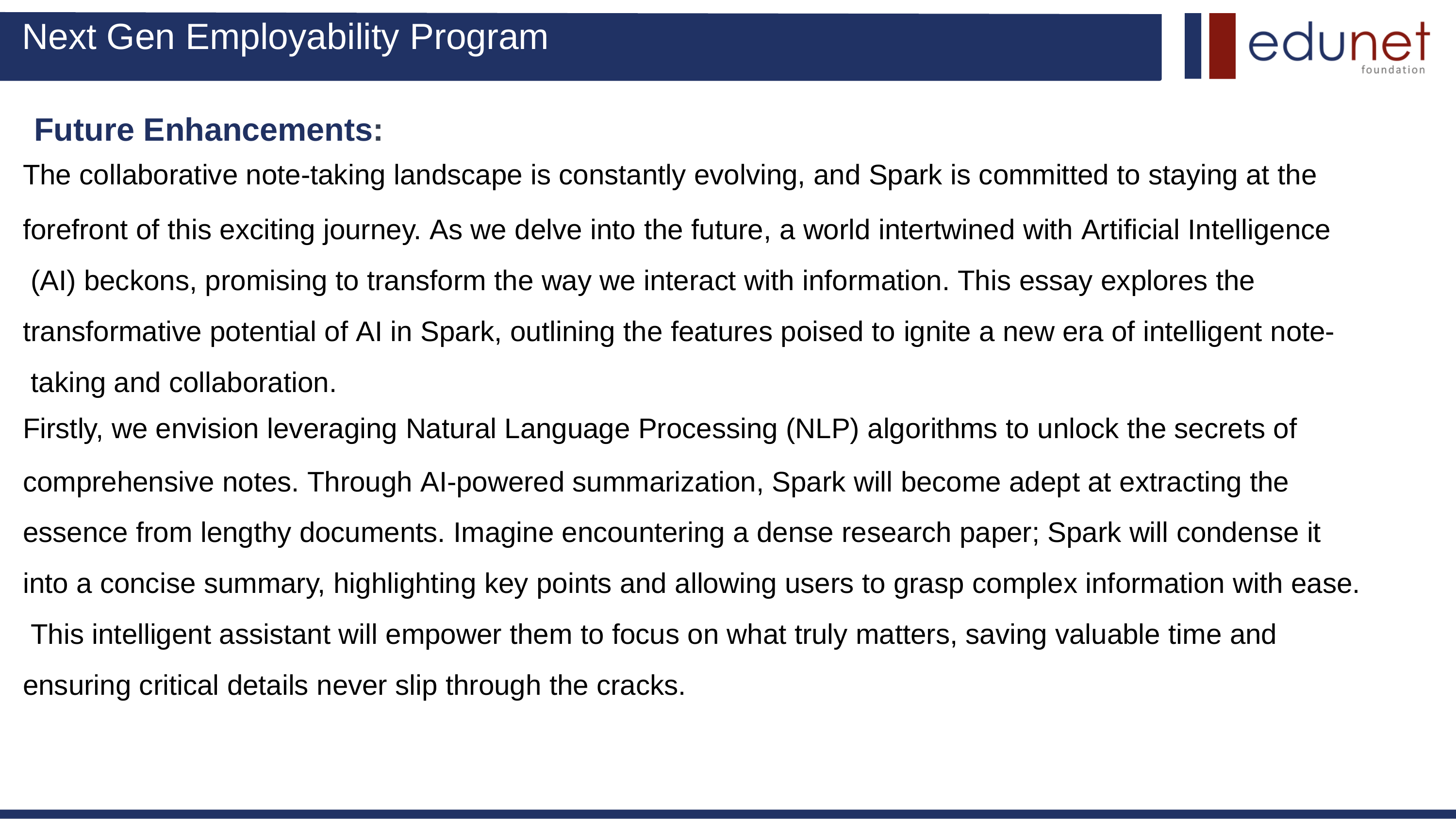

# Next Gen Employability Program
Future Enhancements:
The collaborative note-taking landscape is constantly evolving, and Spark is committed to staying at the
forefront of this exciting journey. As we delve into the future, a world intertwined with Artificial Intelligence  (AI) beckons, promising to transform the way we interact with information. This essay explores the  transformative potential of AI in Spark, outlining the features poised to ignite a new era of intelligent note-  taking and collaboration.
Firstly, we envision leveraging Natural Language Processing (NLP) algorithms to unlock the secrets of
comprehensive notes. Through AI-powered summarization, Spark will become adept at extracting the  essence from lengthy documents. Imagine encountering a dense research paper; Spark will condense it  into a concise summary, highlighting key points and allowing users to grasp complex information with ease.  This intelligent assistant will empower them to focus on what truly matters, saving valuable time and  ensuring critical details never slip through the cracks.